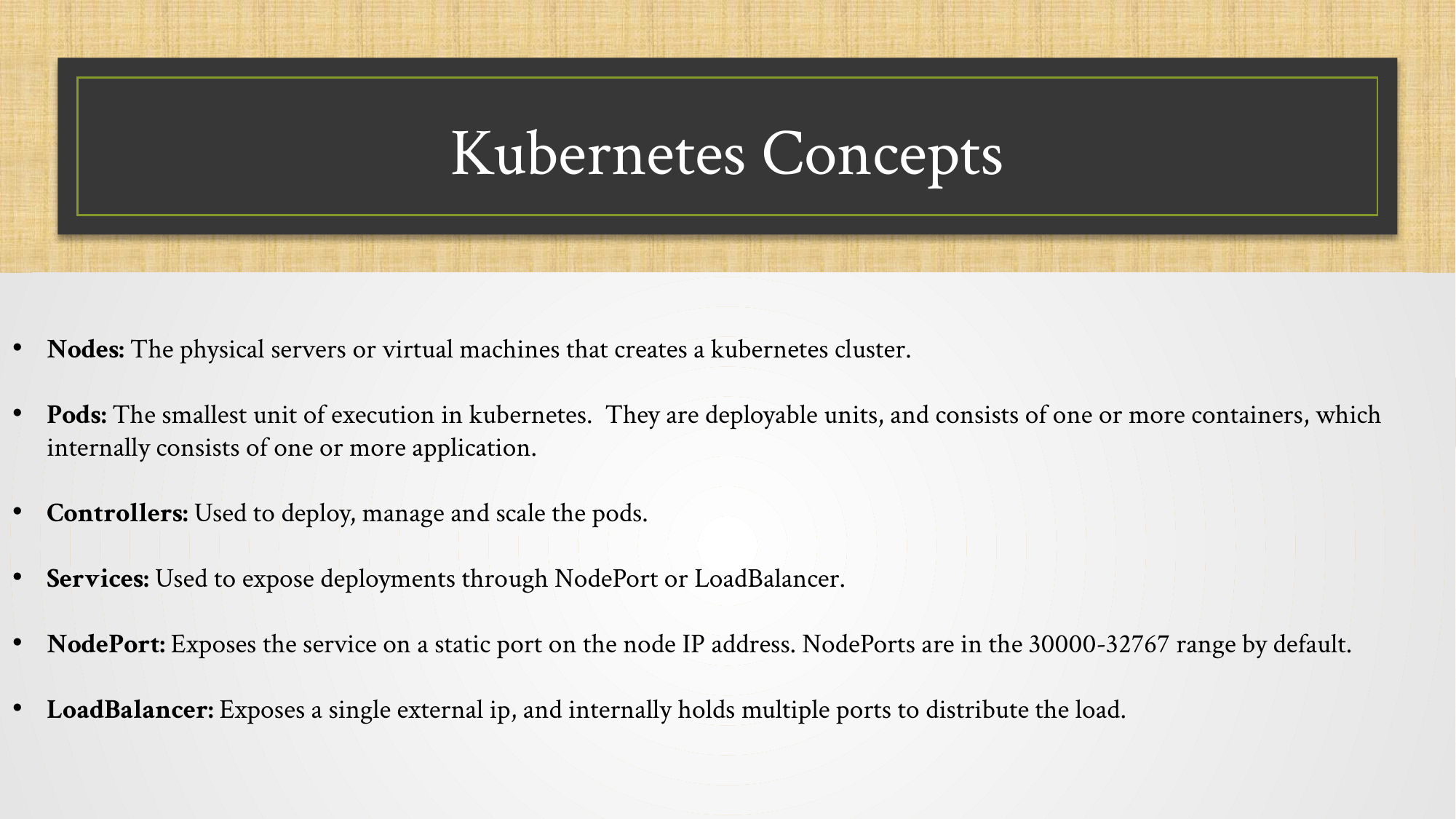

# Kubernetes Concepts

Nodes: The physical servers or virtual machines that creates a kubernetes cluster.

Pods: The smallest unit of execution in kubernetes.  They are deployable units, and consists of one or more containers, which internally consists of one or more application.

Controllers: Used to deploy, manage and scale the pods.

Services: Used to expose deployments through NodePort or LoadBalancer.

NodePort: Exposes the service on a static port on the node IP address. NodePorts are in the 30000-32767 range by default.

LoadBalancer: Exposes a single external ip, and internally holds multiple ports to distribute the load.